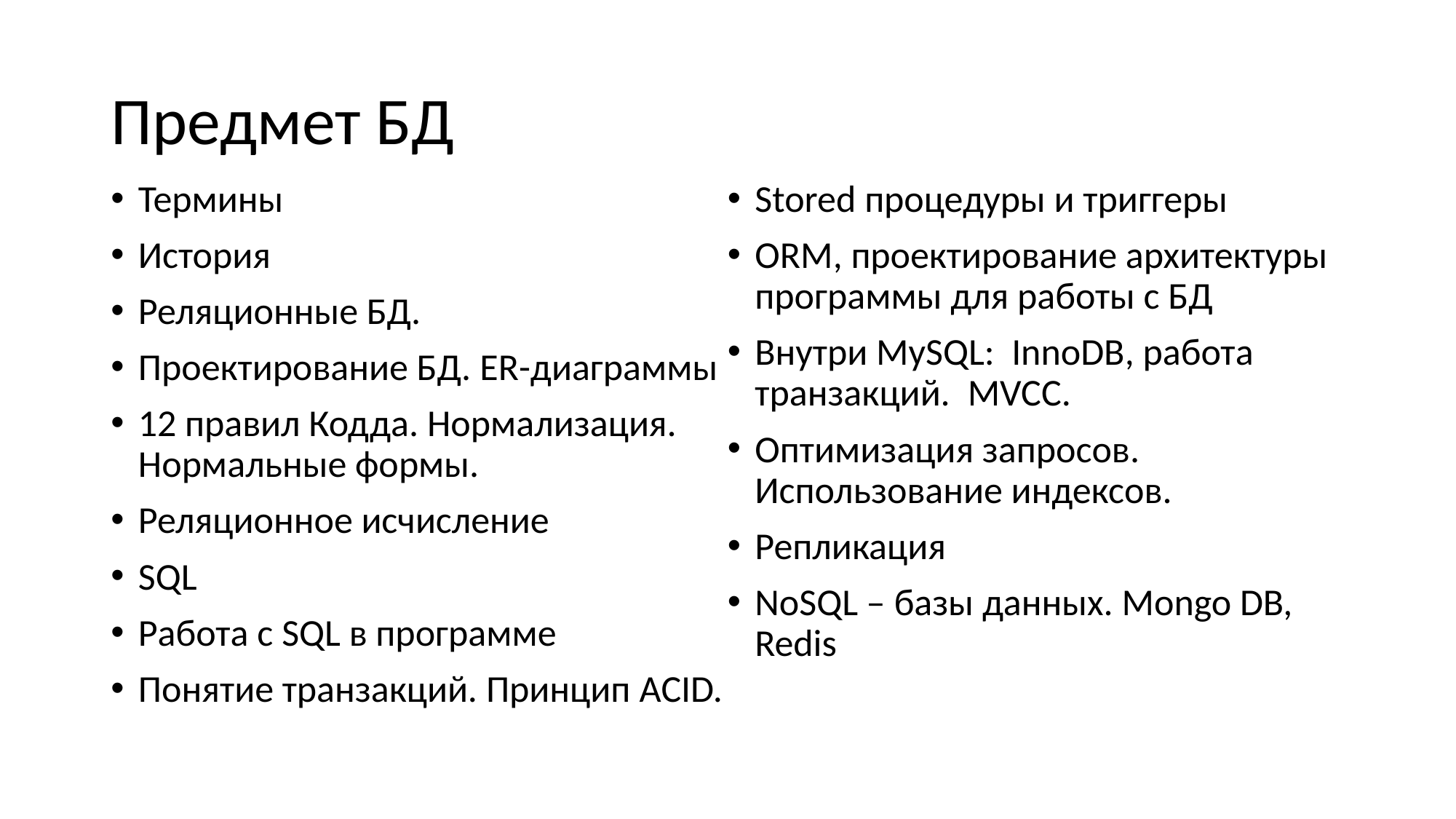

# Предмет БД
Термины
История
Реляционные БД.
Проектирование БД. ER-диаграммы
12 правил Кодда. Нормализация. Нормальные формы.
Реляционное исчисление
SQL
Работа с SQL в программе
Понятие транзакций. Принцип ACID.

Stored процедуры и триггеры
ORM, проектирование архитектуры программы для работы с БД
Внутри MySQL:  InnoDB, работа транзакций.  MVCC.
Оптимизация запросов. Использование индексов.
Репликация
NoSQL – базы данных. Mongo DB, Redis